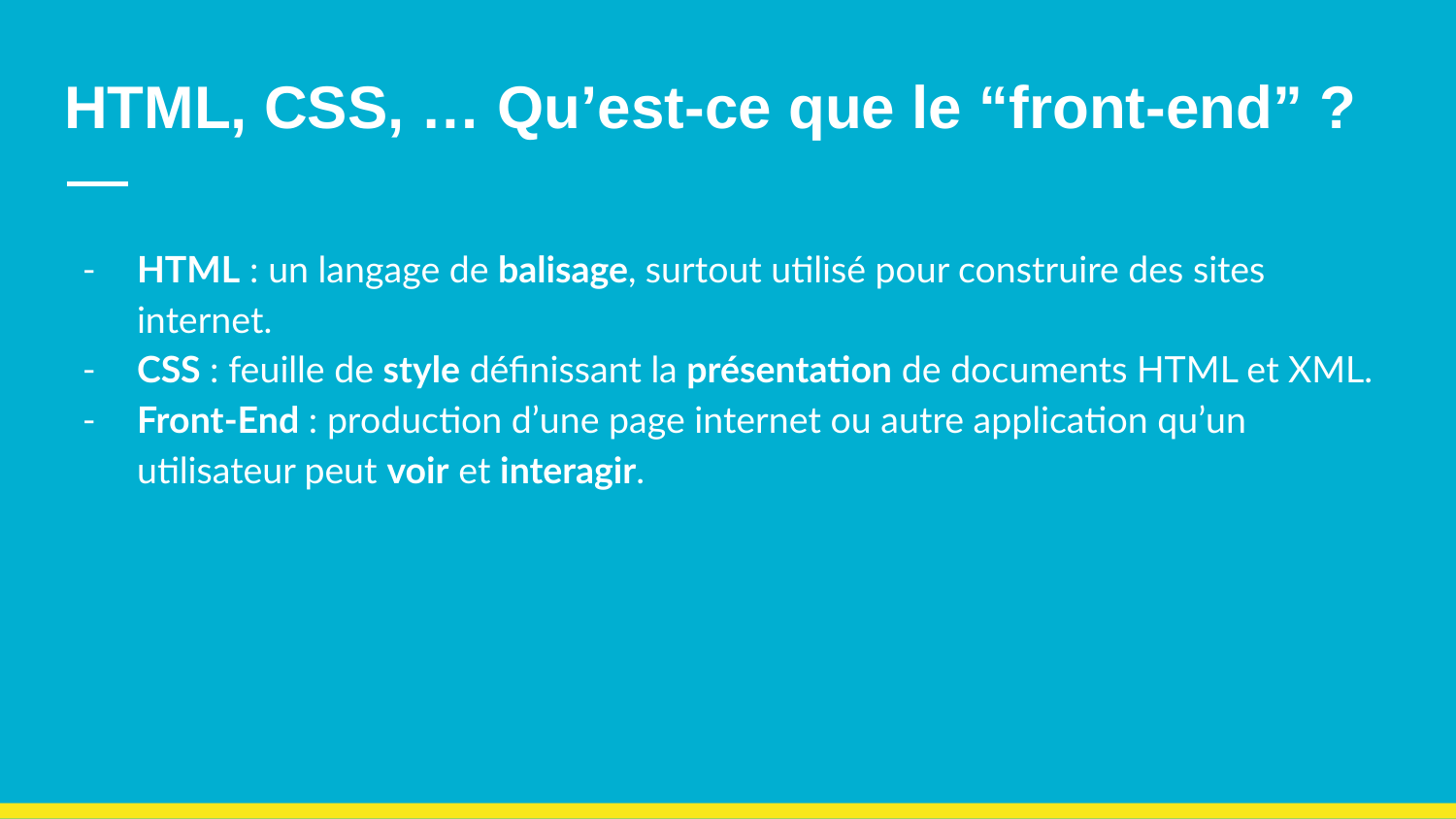

# HTML, CSS, … Qu’est-ce que le “front-end” ?
HTML : un langage de balisage, surtout utilisé pour construire des sites internet.
CSS : feuille de style définissant la présentation de documents HTML et XML.
Front-End : production d’une page internet ou autre application qu’un utilisateur peut voir et interagir.